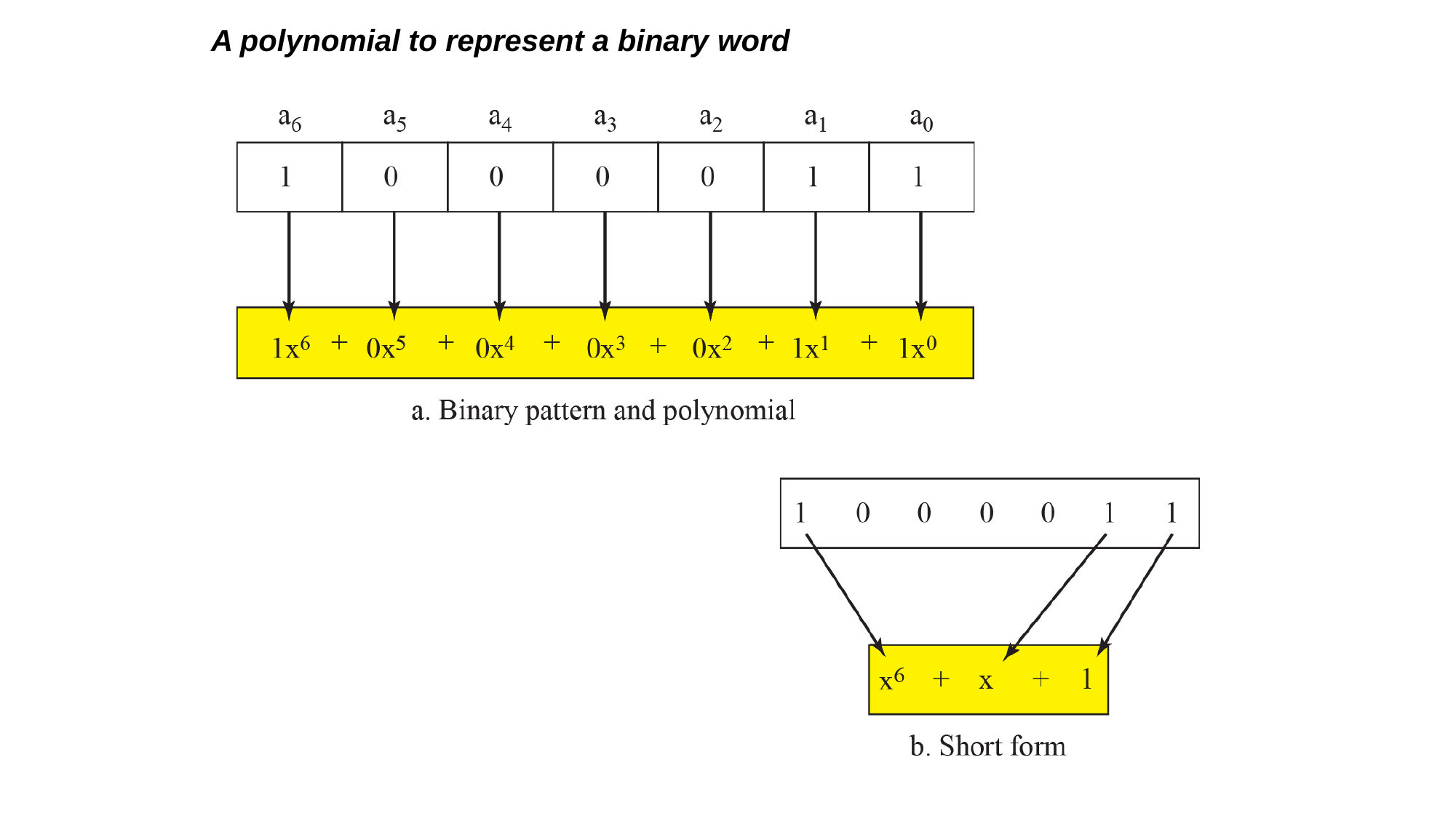

# A polynomial to represent a binary word